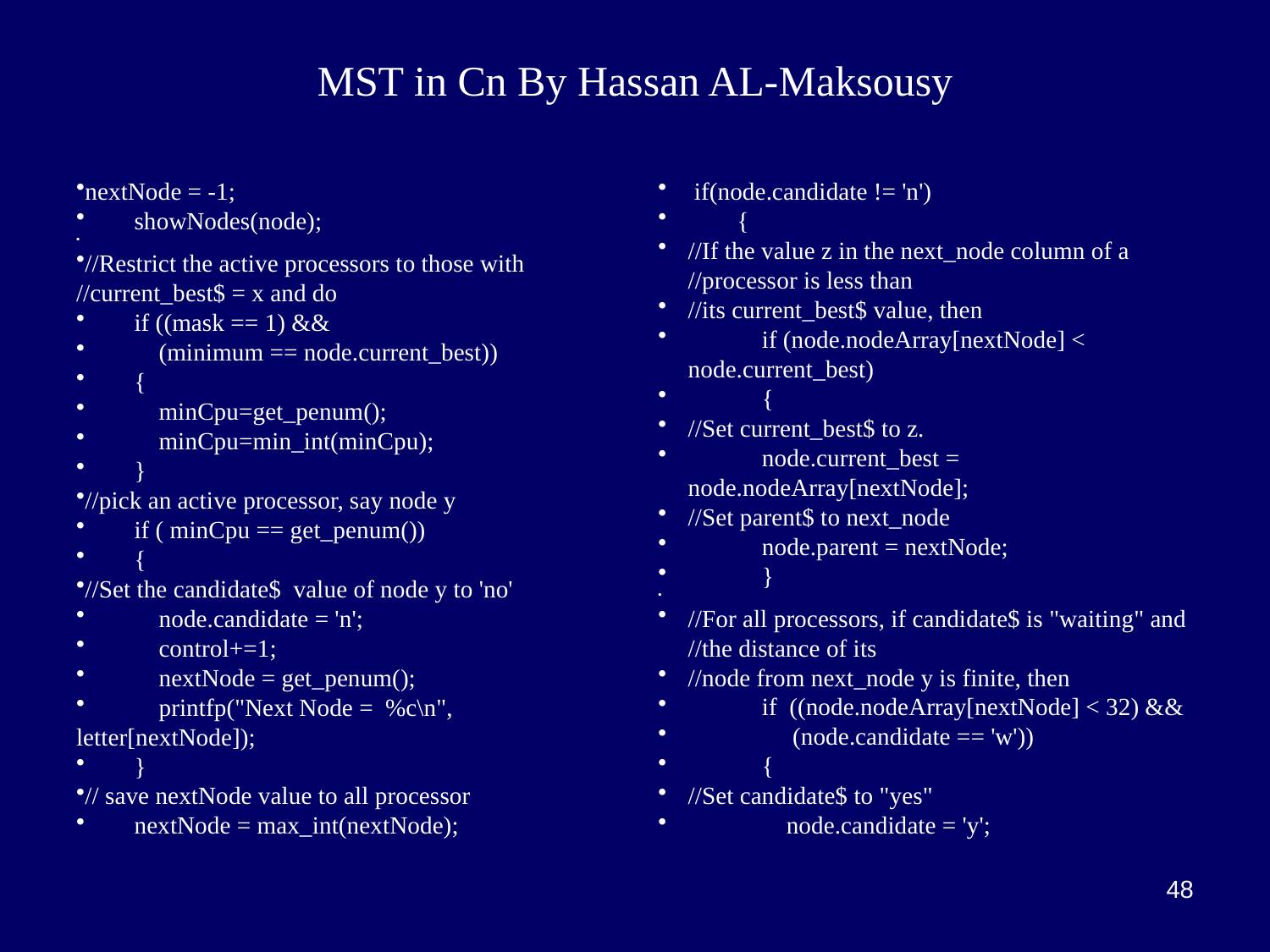

# MST in Cn By Hassan AL-Maksousy
nextNode = -1;
        showNodes(node);

//Restrict the active processors to those with //current_best$ = x and do
        if ((mask == 1) &&
            (minimum == node.current_best))
        {
            minCpu=get_penum();
            minCpu=min_int(minCpu);
        }
//pick an active processor, say node y
        if ( minCpu == get_penum())
        {
//Set the candidate$  value of node y to 'no'
            node.candidate = 'n';
            control+=1;
            nextNode = get_penum();
            printfp("Next Node =  %c\n", letter[nextNode]);
        }
// save nextNode value to all processor
        nextNode = max_int(nextNode);
 if(node.candidate != 'n')
        {
//If the value z in the next_node column of a //processor is less than
//its current_best$ value, then
            if (node.nodeArray[nextNode] < node.current_best)
            {
//Set current_best$ to z.
            node.current_best = node.nodeArray[nextNode];
//Set parent$ to next_node
            node.parent = nextNode;
            }

//For all processors, if candidate$ is "waiting" and //the distance of its
//node from next_node y is finite, then
            if  ((node.nodeArray[nextNode] < 32) &&
                 (node.candidate == 'w'))
            {
//Set candidate$ to "yes"
                node.candidate = 'y';
48